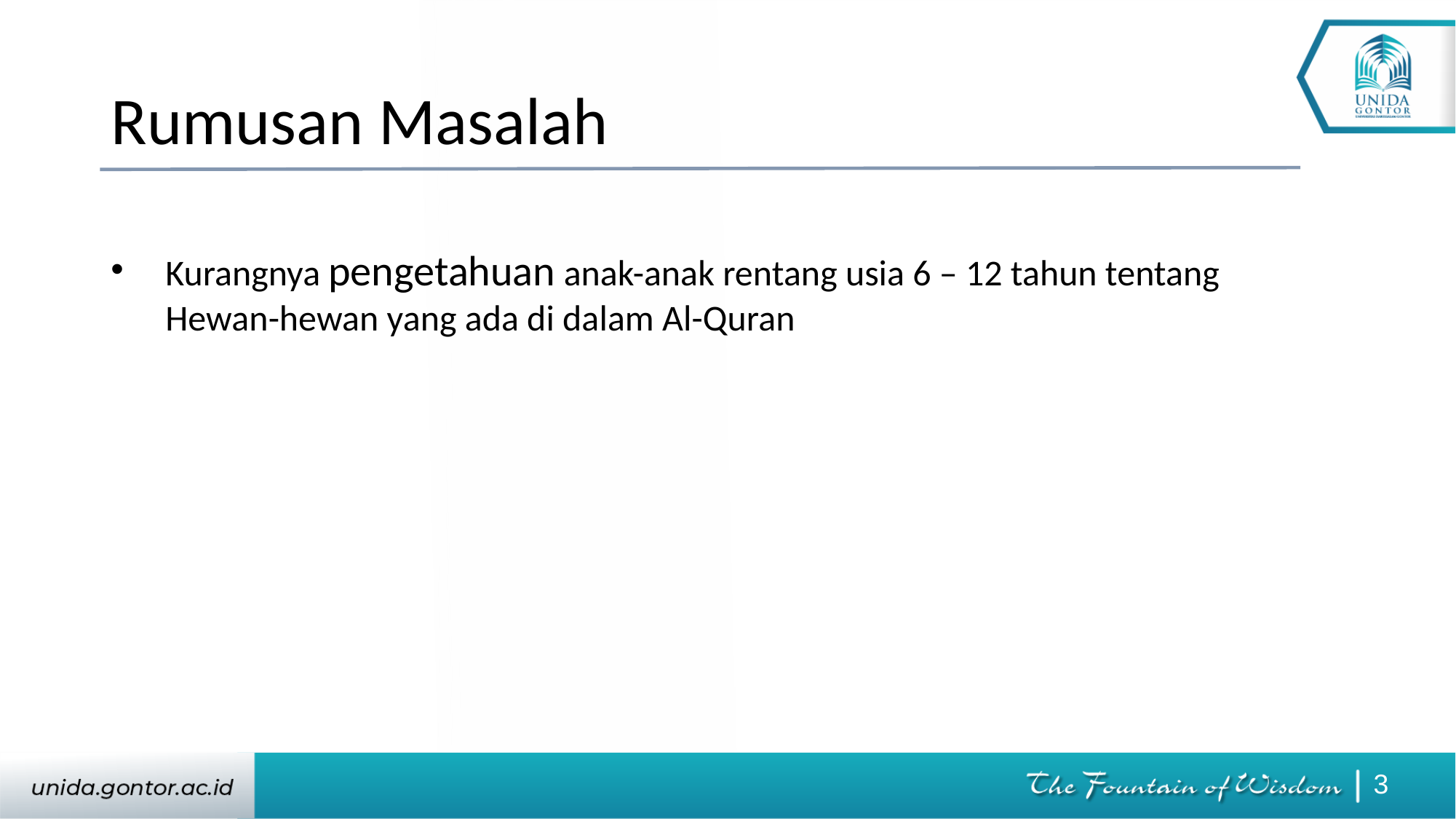

# Rumusan Masalah
Kurangnya pengetahuan anak-anak rentang usia 6 – 12 tahun tentang Hewan-hewan yang ada di dalam Al-Quran
3